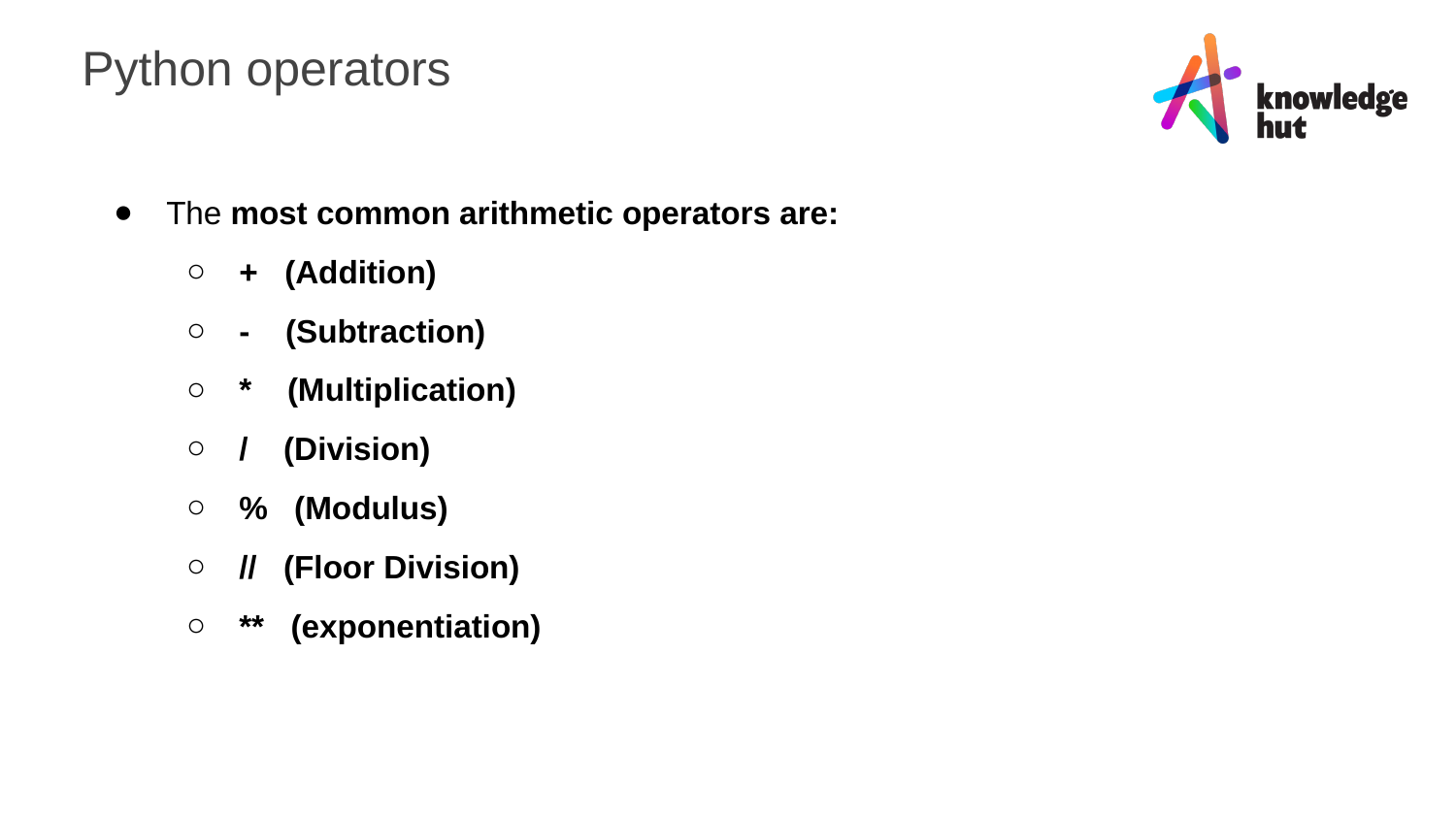

Python operators
The most common arithmetic operators are:
+   (Addition)
-    (Subtraction)
*    (Multiplication)
/    (Division)
%   (Modulus)
//   (Floor Division)
**   (exponentiation)